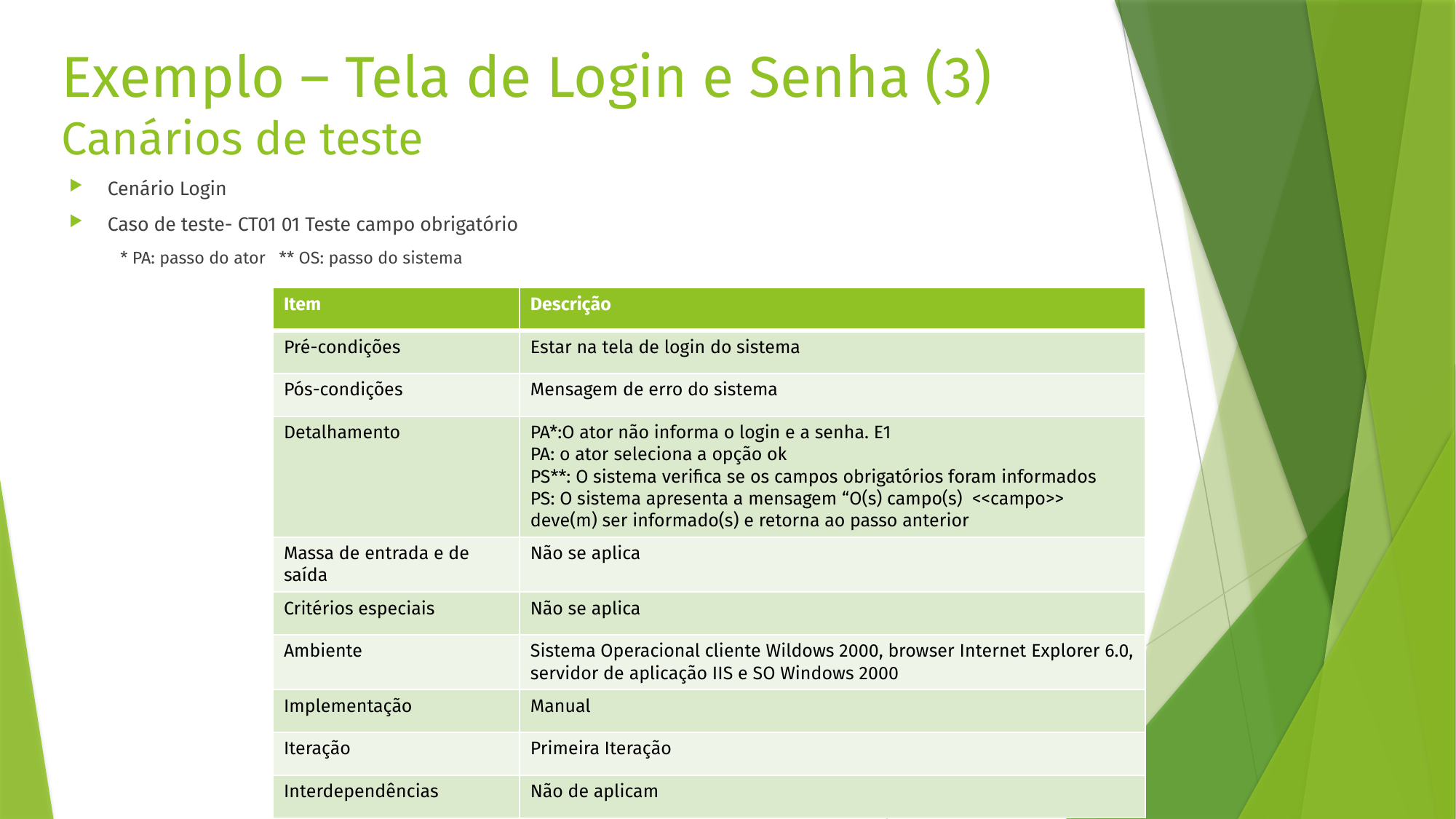

# Exemplo – Tela de Login e Senha (3) Canários de teste
Cenário Login
Caso de teste- CT01 01 Teste campo obrigatório
* PA: passo do ator   ** OS: passo do sistema

| Item | Descrição |
| --- | --- |
| Pré-condições | Estar na tela de login do sistema |
| Pós-condições | Mensagem de erro do sistema |
| Detalhamento | PA\*:O ator não informa o login e a senha. E1 PA: o ator seleciona a opção ok PS\*\*: O sistema verifica se os campos obrigatórios foram informados PS: O sistema apresenta a mensagem “O(s) campo(s) <<campo>> deve(m) ser informado(s) e retorna ao passo anterior |
| Massa de entrada e de saída | Não se aplica |
| Critérios especiais | Não se aplica |
| Ambiente | Sistema Operacional cliente Wildows 2000, browser Internet Explorer 6.0, servidor de aplicação IIS e SO Windows 2000 |
| Implementação | Manual |
| Iteração | Primeira Iteração |
| Interdependências | Não de aplicam |
107